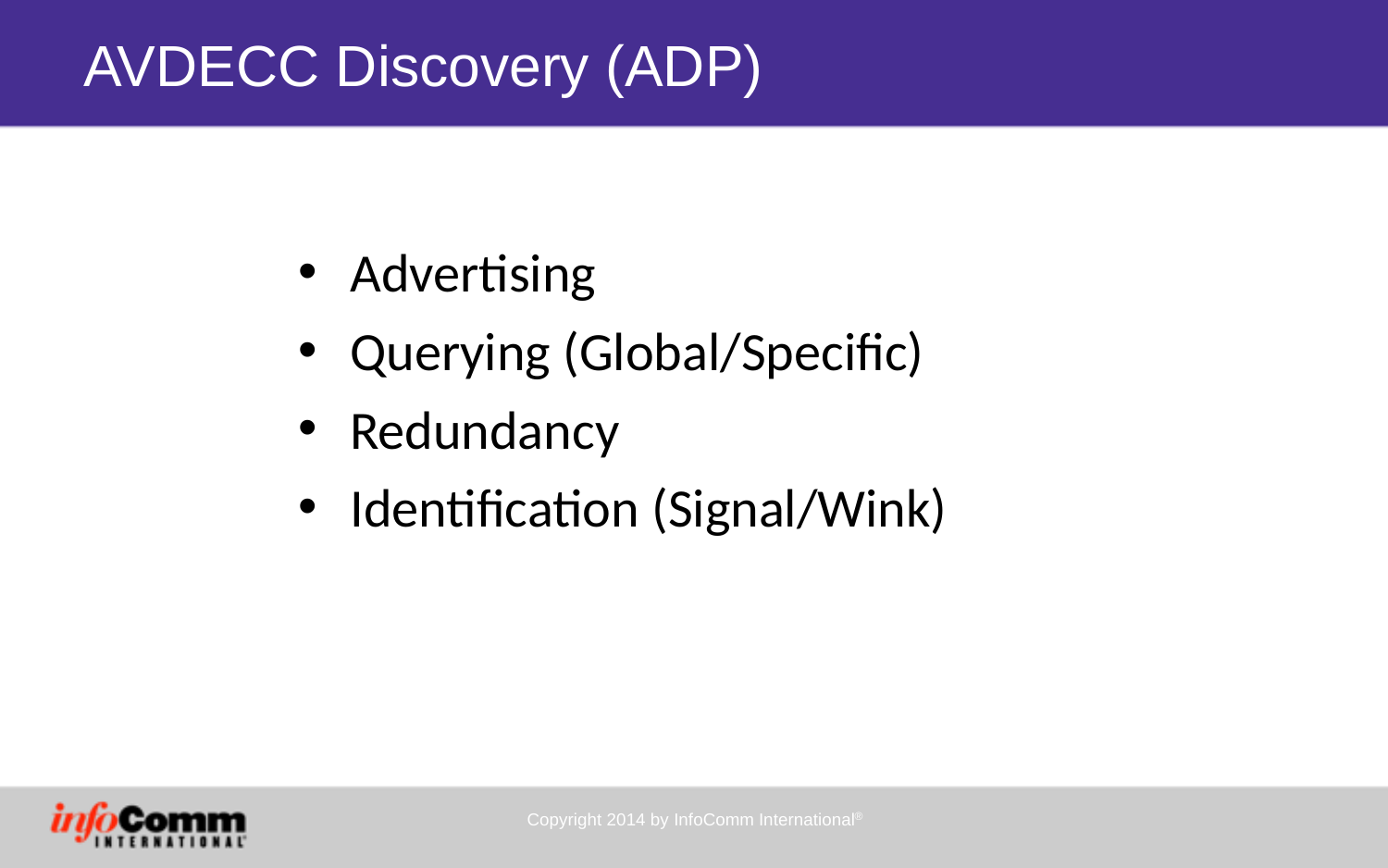

# AVDECC Discovery (ADP)
Advertising
Querying (Global/Specific)
Redundancy
Identification (Signal/Wink)
Copyright 2014 by InfoComm International®